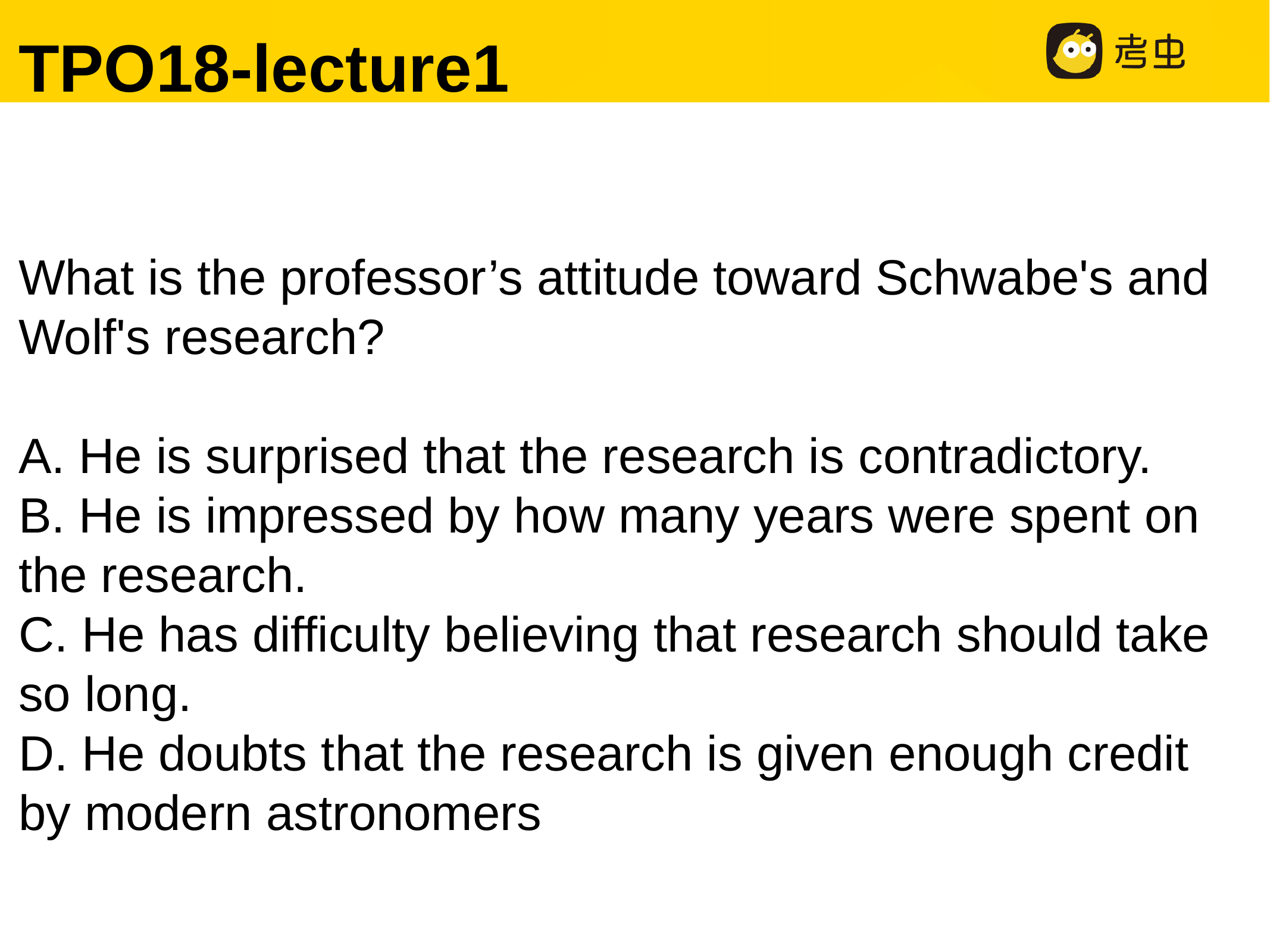

TPO18-lecture1

What is the professor’s attitude toward Schwabe's and Wolf's research?

A. He is surprised that the research is contradictory.
B. He is impressed by how many years were spent on the research.
C. He has difficulty believing that research should take so long.
D. He doubts that the research is given enough credit by modern astronomers